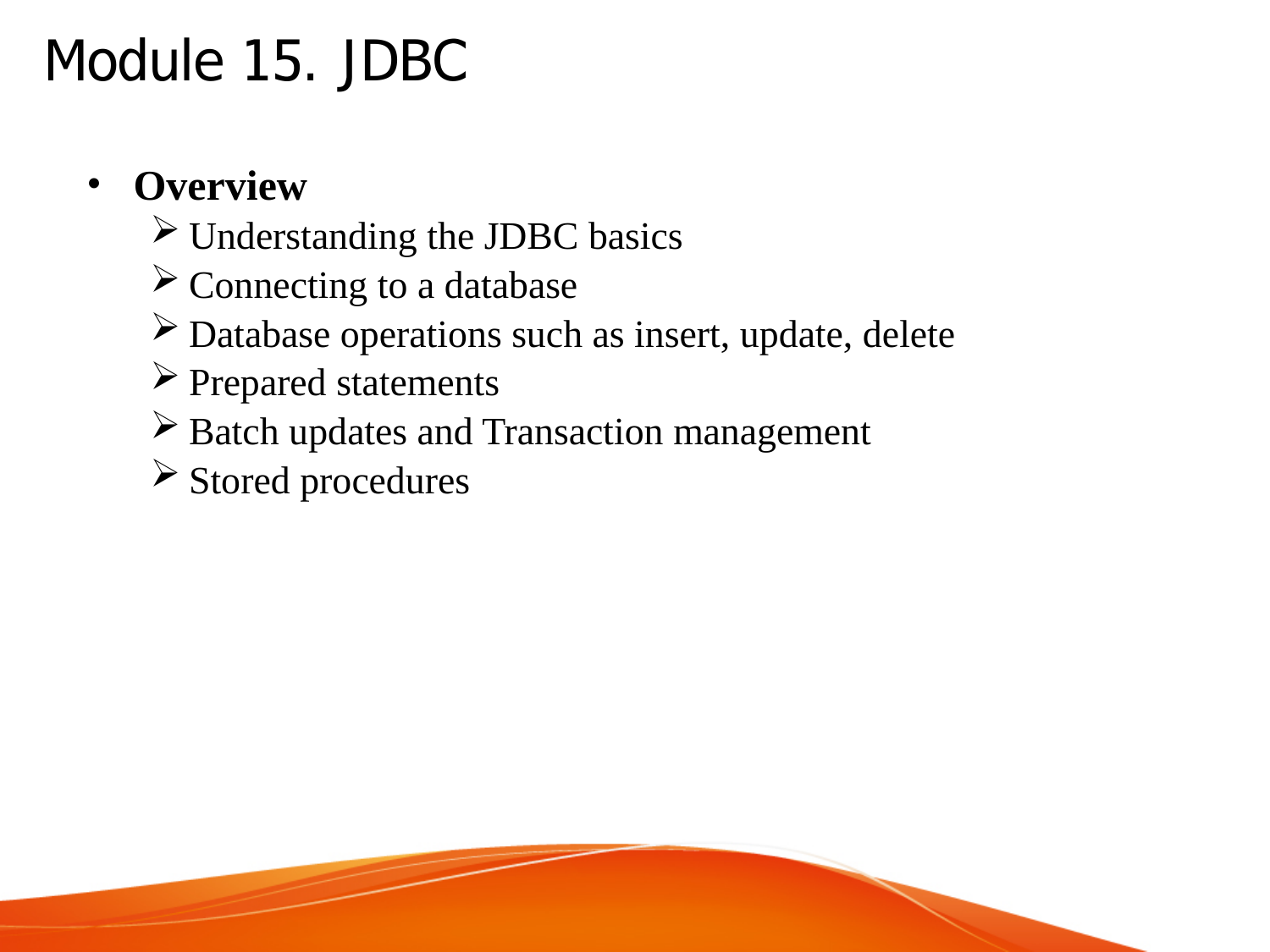

Module 15. JDBC
Overview
Understanding the JDBC basics
Connecting to a database
Database operations such as insert, update, delete
Prepared statements
Batch updates and Transaction management
Stored procedures